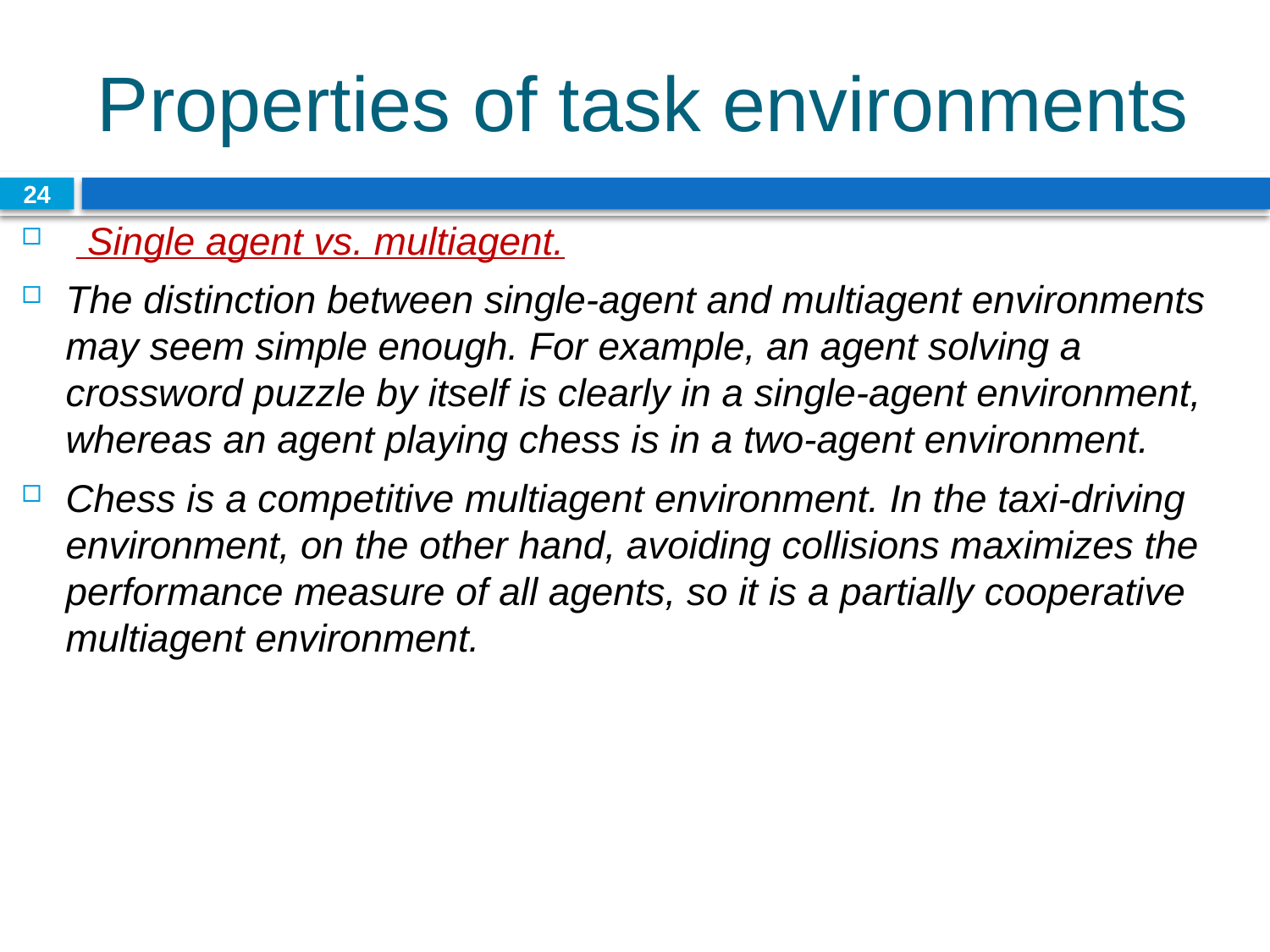

# Properties of task environments
24
  Single agent vs. multiagent.
The distinction between single-agent and multiagent environments may seem simple enough. For example, an agent solving a crossword puzzle by itself is clearly in a single-agent environment, whereas an agent playing chess is in a two-agent environment.
Chess is a competitive multiagent environment. In the taxi-driving environment, on the other hand, avoiding collisions maximizes the performance measure of all agents, so it is a partially cooperative multiagent environment.